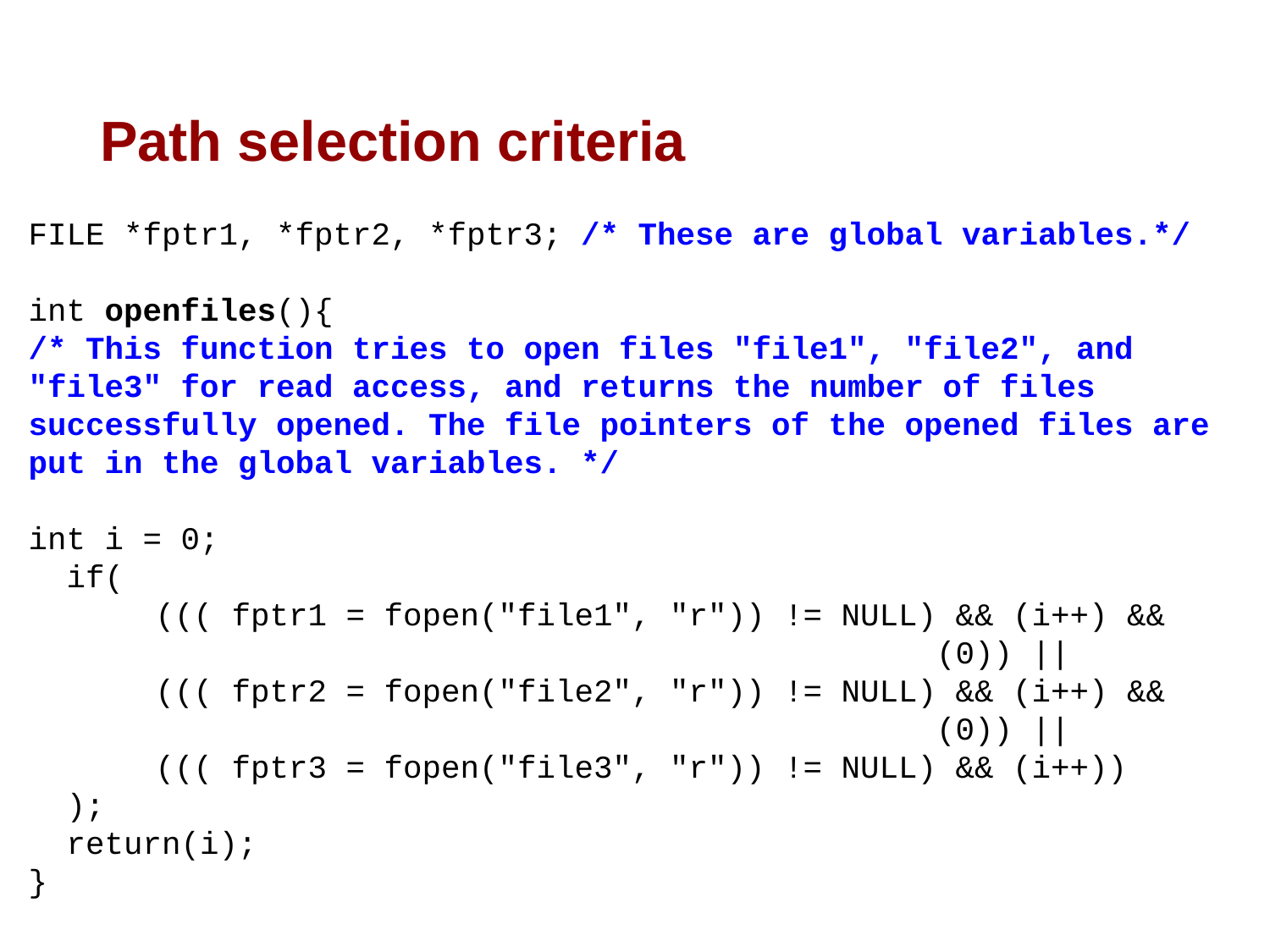

# Path selection criteria
FILE *fptr1, *fptr2, *fptr3; /* These are global variables.*/

int openfiles(){
/* This function tries to open files "file1", "file2", and "file3" for read access, and returns the number of files successfully opened. The file pointers of the opened files are put in the global variables. */

int i = 0;
  if(
	((( fptr1 = fopen("file1", "r")) != NULL) && (i++) &&
							 (0)) ||
	((( fptr2 = fopen("file2", "r")) != NULL) && (i++) && 							 (0)) ||
	((( fptr3 = fopen("file3", "r")) != NULL) && (i++))
  );
  return(i);
}